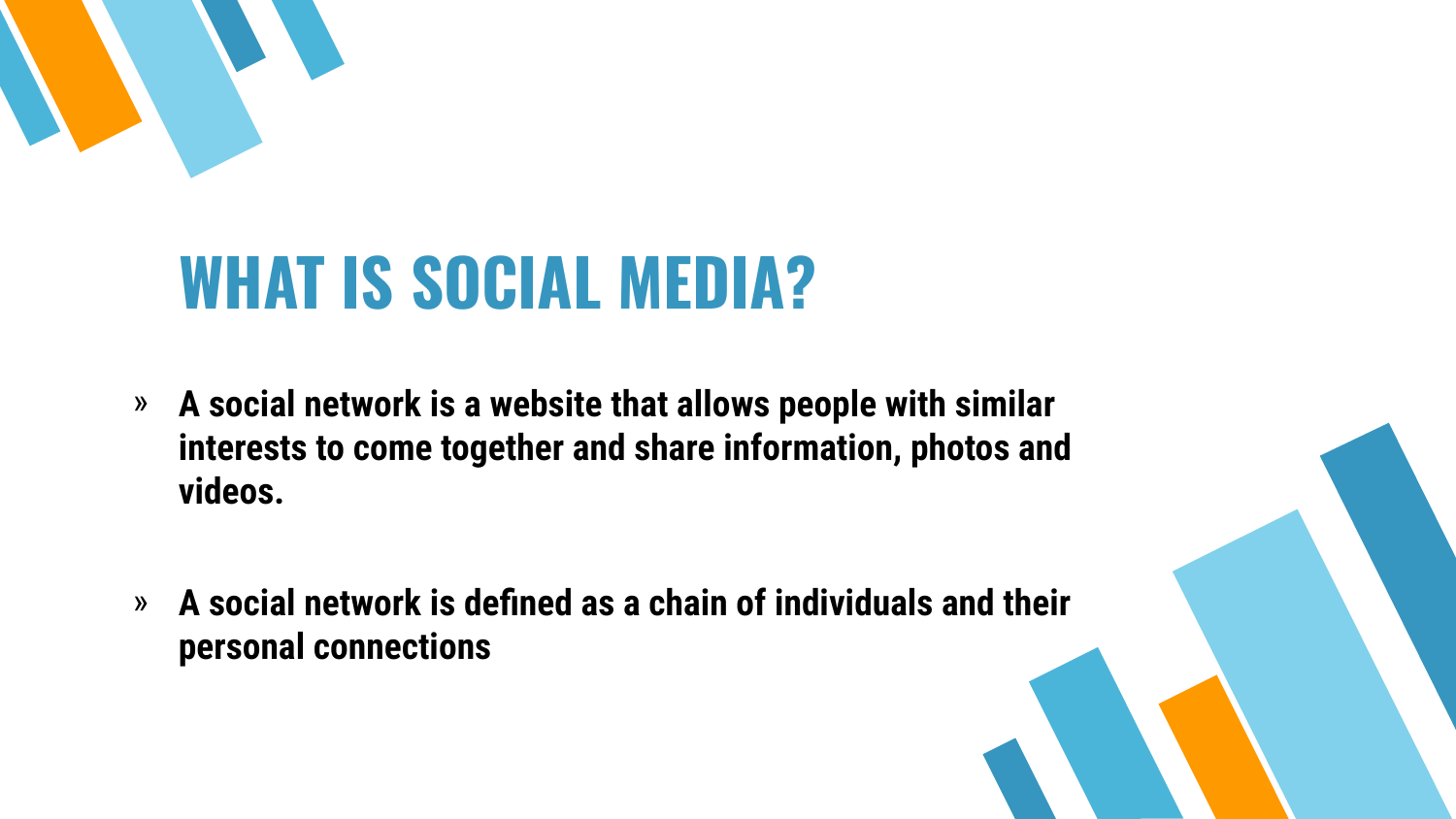

2
# WHAT IS SOCIAL MEDIA?
A social network is a website that allows people with similar interests to come together and share information, photos and videos.

A social network is defined as a chain of individuals and their personal connections